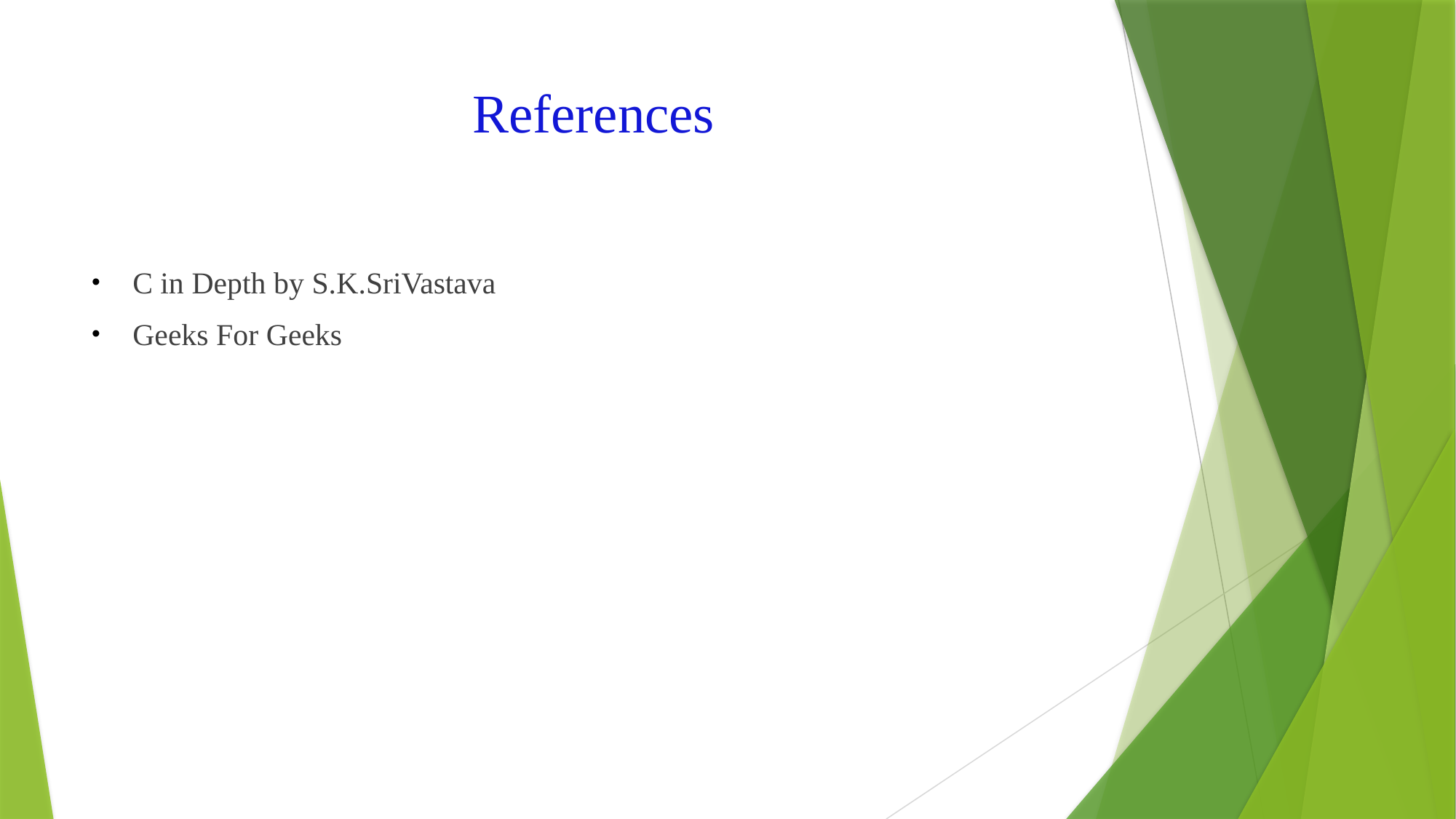

# References
C in Depth by S.K.SriVastava
Geeks For Geeks